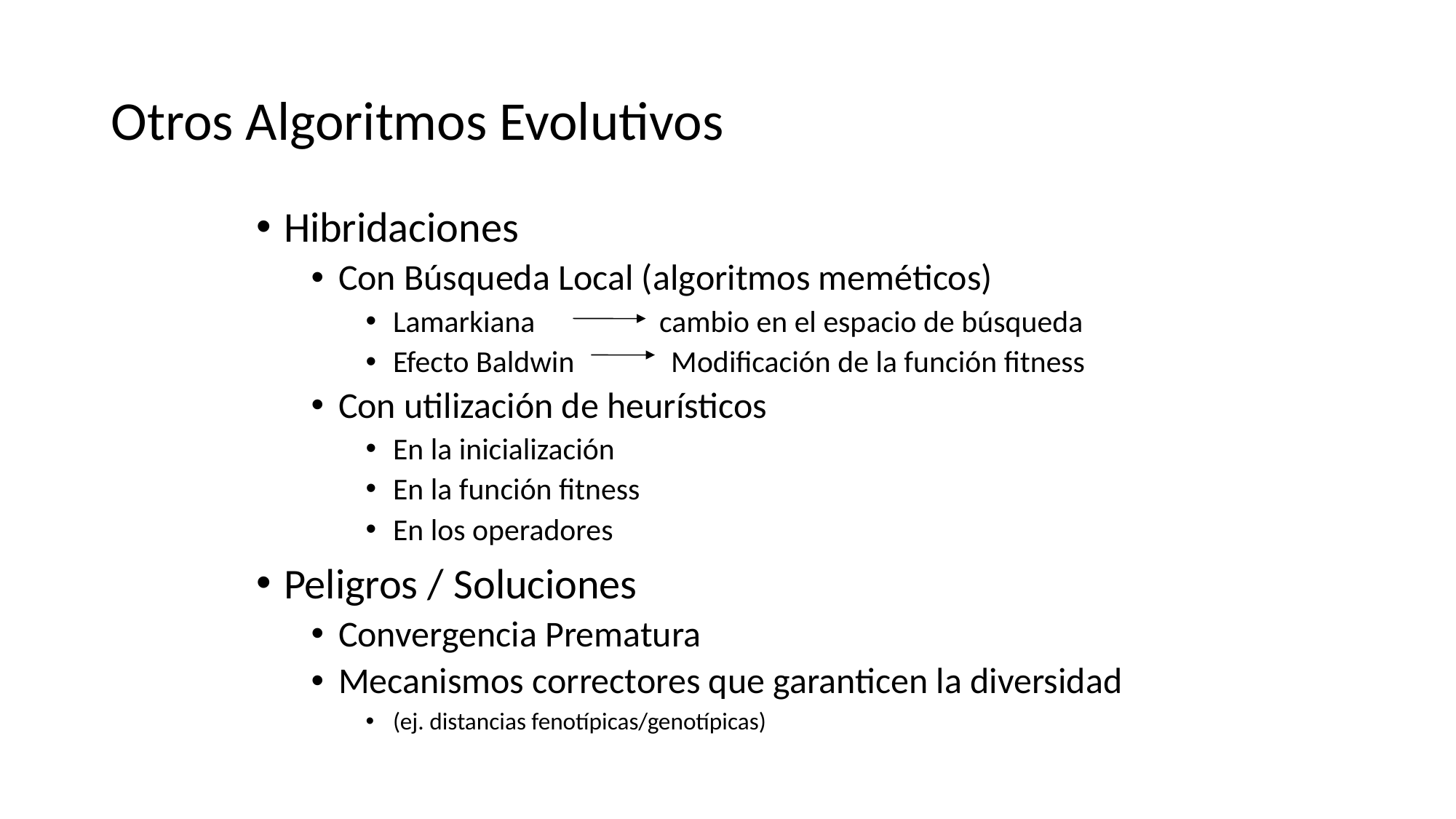

# Otros Algoritmos Evolutivos
Hibridaciones
Con Búsqueda Local (algoritmos meméticos)
Lamarkiana                  cambio en el espacio de búsqueda
Efecto Baldwin              Modificación de la función fitness
Con utilización de heurísticos
En la inicialización
En la función fitness
En los operadores
Peligros / Soluciones
Convergencia Prematura
Mecanismos correctores que garanticen la diversidad
(ej. distancias fenotípicas/genotípicas)